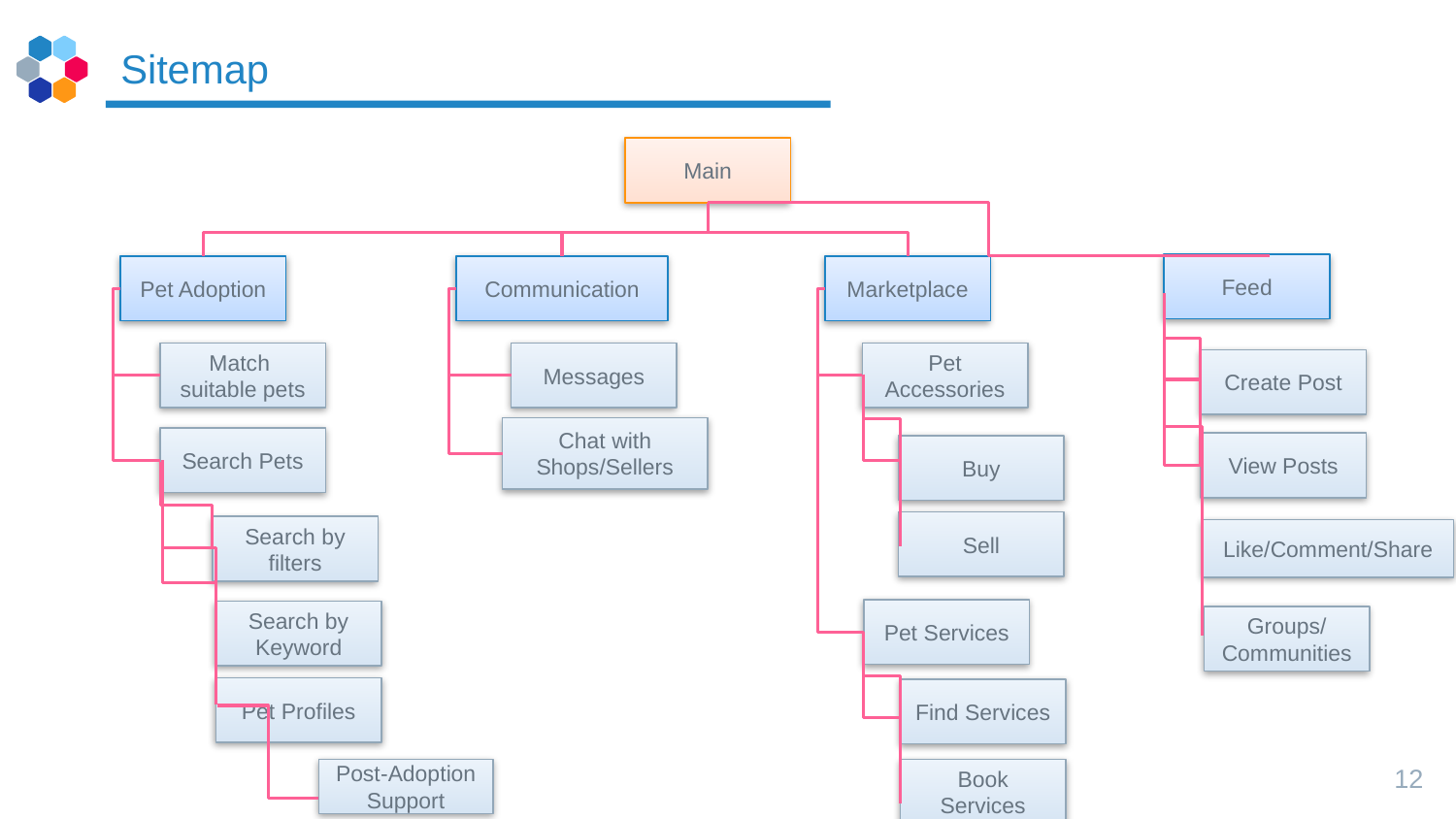

# Sitemap
Main
Feed
Pet Adoption
Communication
Marketplace
Match
suitable pets
Messages
Pet Accessories
Create Post
Chat with Shops/Sellers
Search Pets
View Posts
Buy
Sell
Search by filters
Like/Comment/Share
Pet Services
Search by Keyword
Groups/ Communities
Pet Profiles
Find Services
12
Book Services
Post-Adoption Support